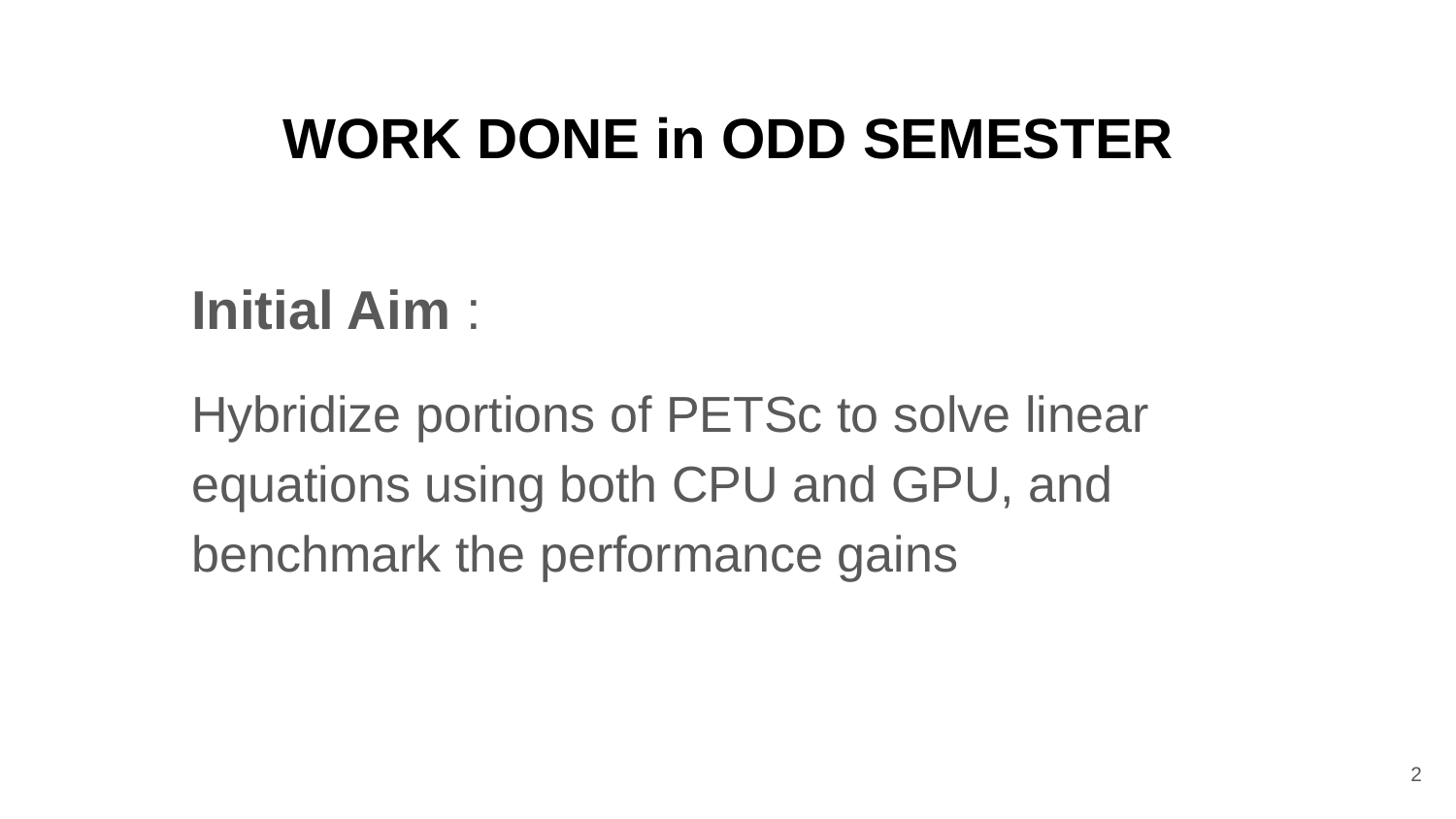

# WORK DONE in ODD SEMESTER
Initial Aim :
Hybridize portions of PETSc to solve linear equations using both CPU and GPU, and benchmark the performance gains
2